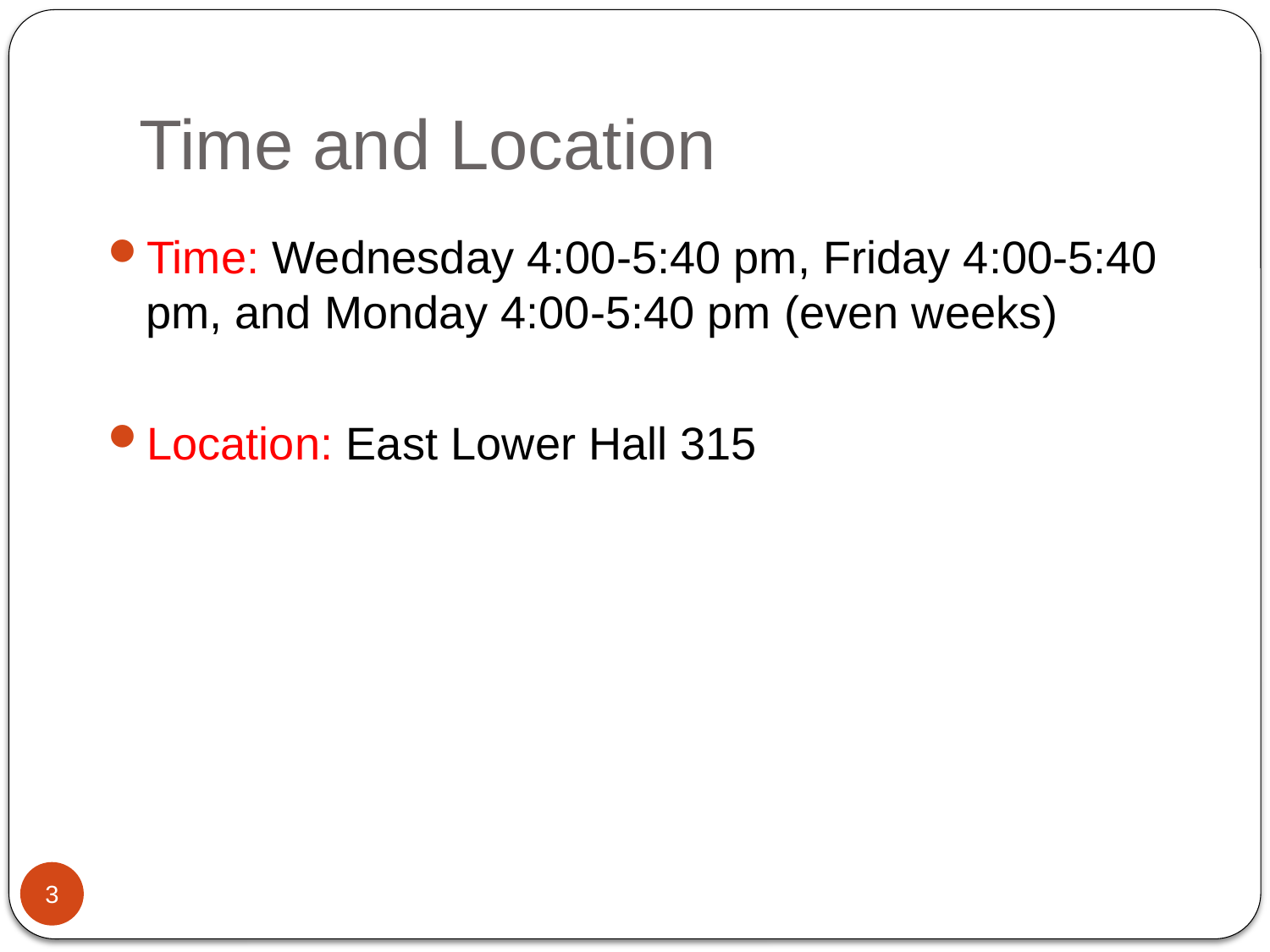

# Time and Location
Time: Wednesday 4:00-5:40 pm, Friday 4:00-5:40 pm, and Monday 4:00-5:40 pm (even weeks)

Location: East Lower Hall 315
3